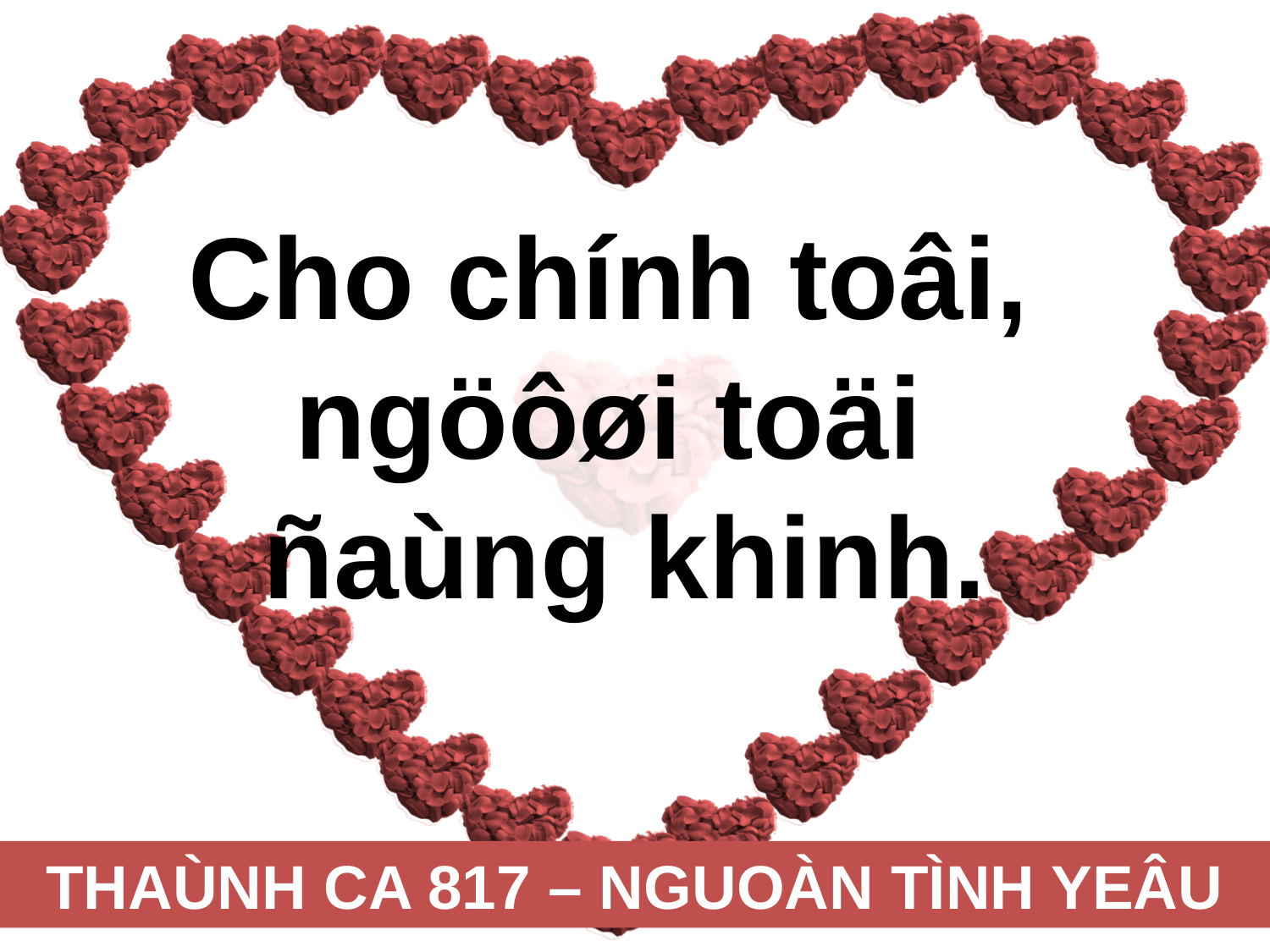

Cho chính toâi,
ngöôøi toäi
ñaùng khinh.
THAÙNH CA 817 – NGUOÀN TÌNH YEÂU